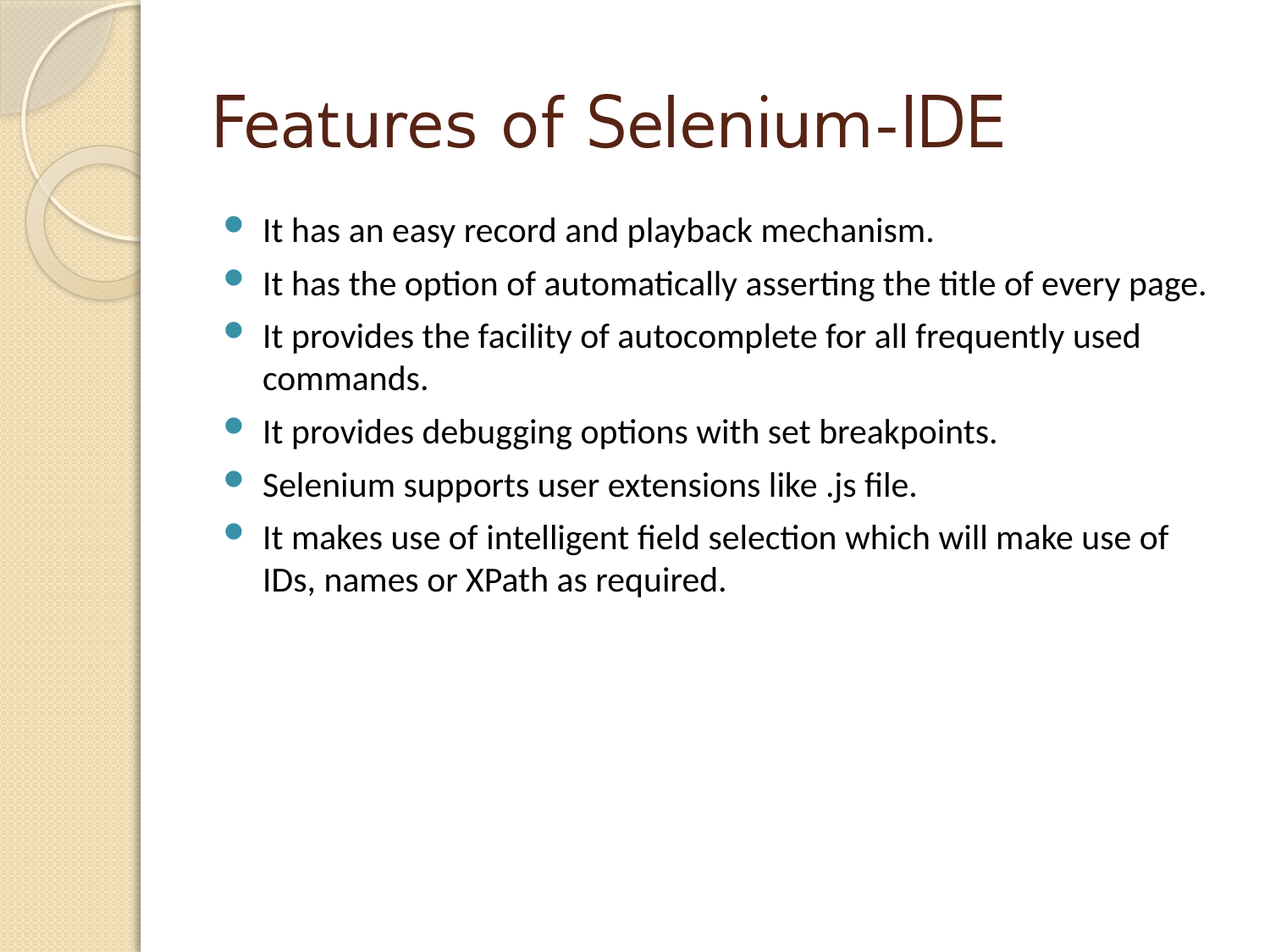

# Features of Selenium-IDE
It has an easy record and playback mechanism.
It has the option of automatically asserting the title of every page.
It provides the facility of autocomplete for all frequently used commands.
It provides debugging options with set breakpoints.
Selenium supports user extensions like .js file.
It makes use of intelligent field selection which will make use of IDs, names or XPath as required.